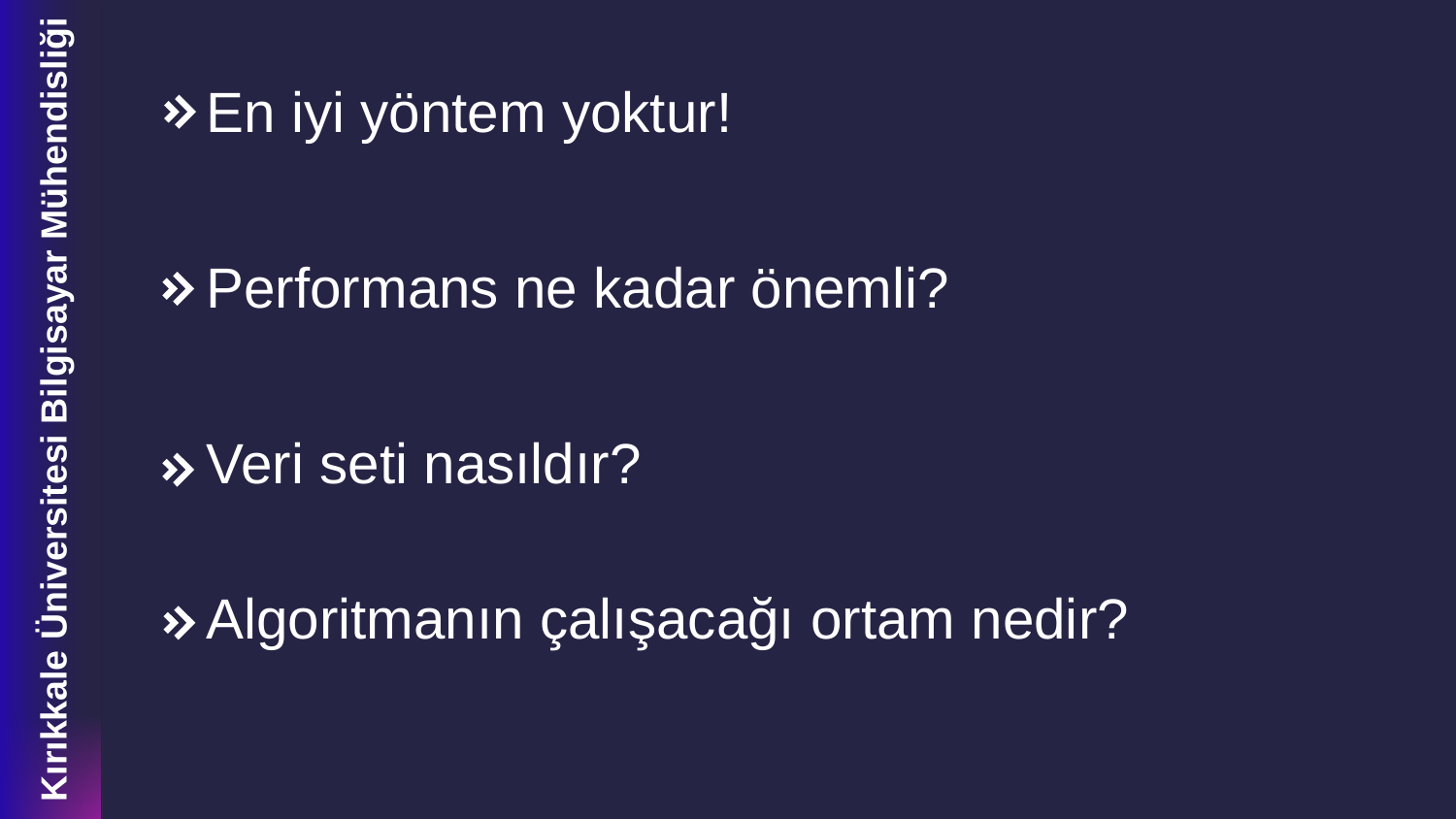

En iyi yöntem yoktur!

   Performans ne kadar önemli?

   Veri seti nasıldır?

   Algoritmanın çalışacağı ortam nedir?

Kırıkkale Üniversitesi Bilgisayar Mühendisliği